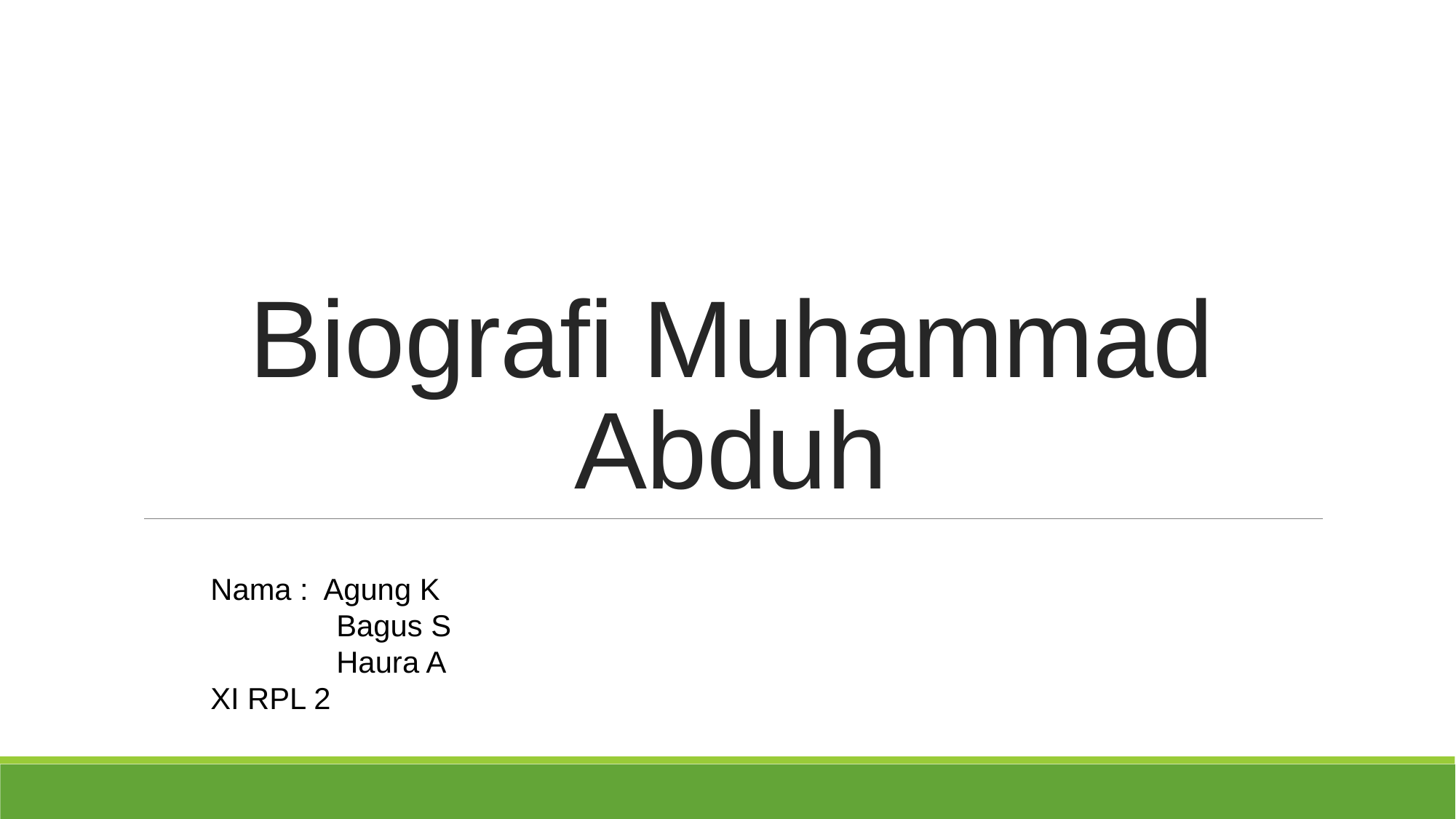

# Biografi Muhammad Abduh

Nama :  Agung K
	  Bagus S
	  Haura A
XI RPL 2